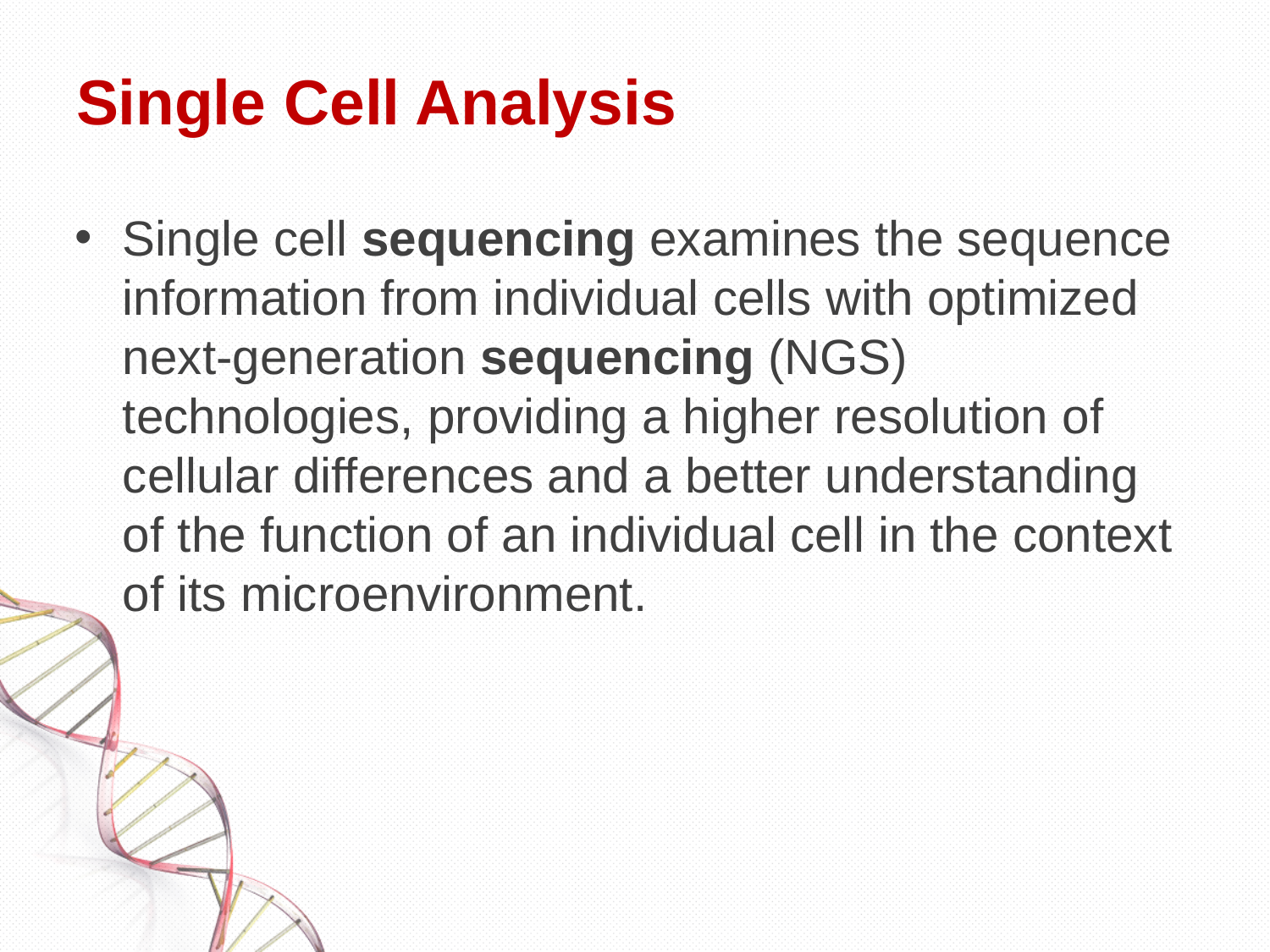

# Single Cell Analysis
Single cell sequencing examines the sequence information from individual cells with optimized next-generation sequencing (NGS) technologies, providing a higher resolution of cellular differences and a better understanding of the function of an individual cell in the context of its microenvironment.